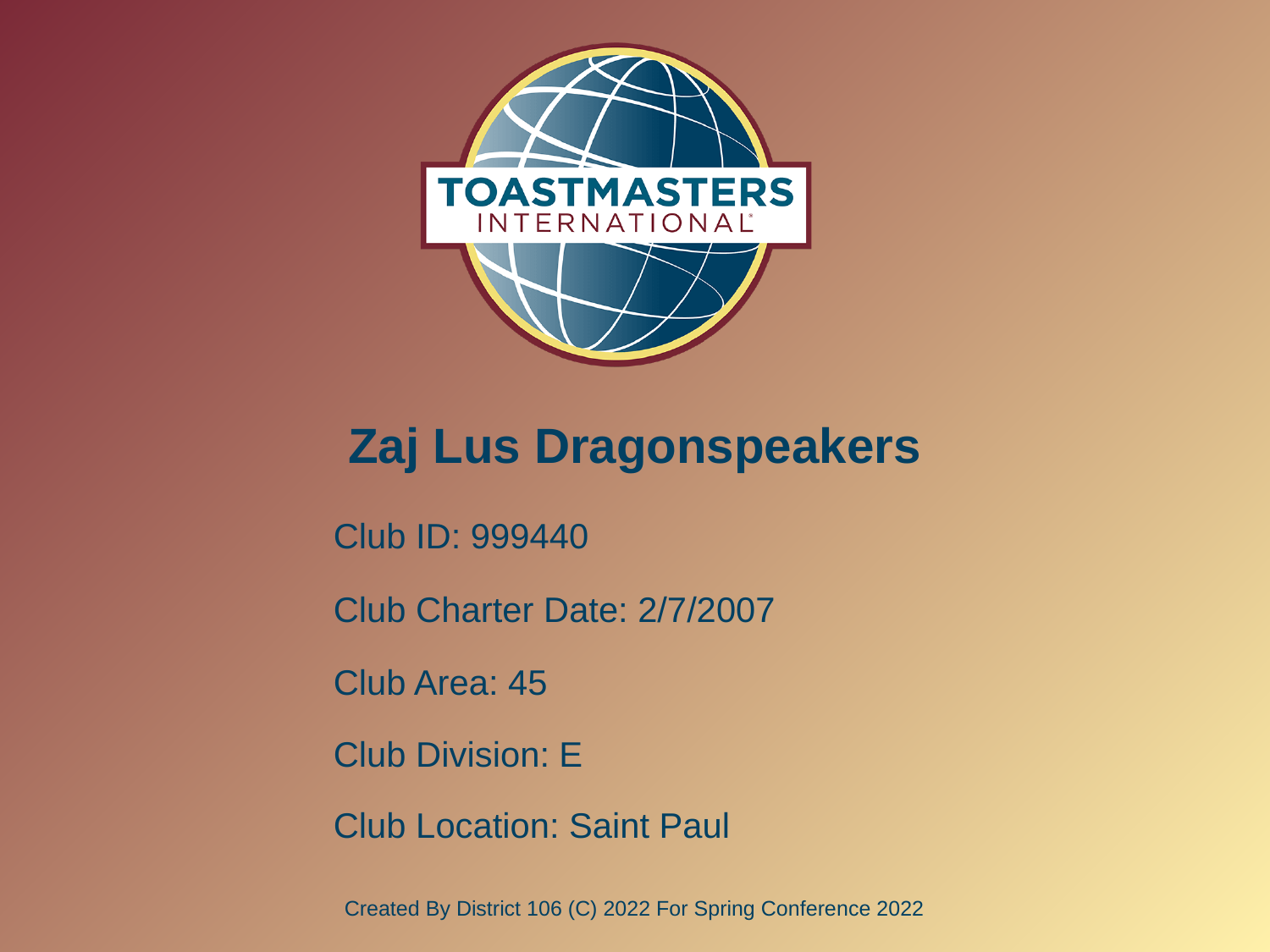

# Zaj Lus Dragonspeakers
Club ID: 999440
Club Charter Date: 2/7/2007
Club Area: 45
Club Division: E
Club Location: Saint Paul
Created By District 106 (C) 2022 For Spring Conference 2022